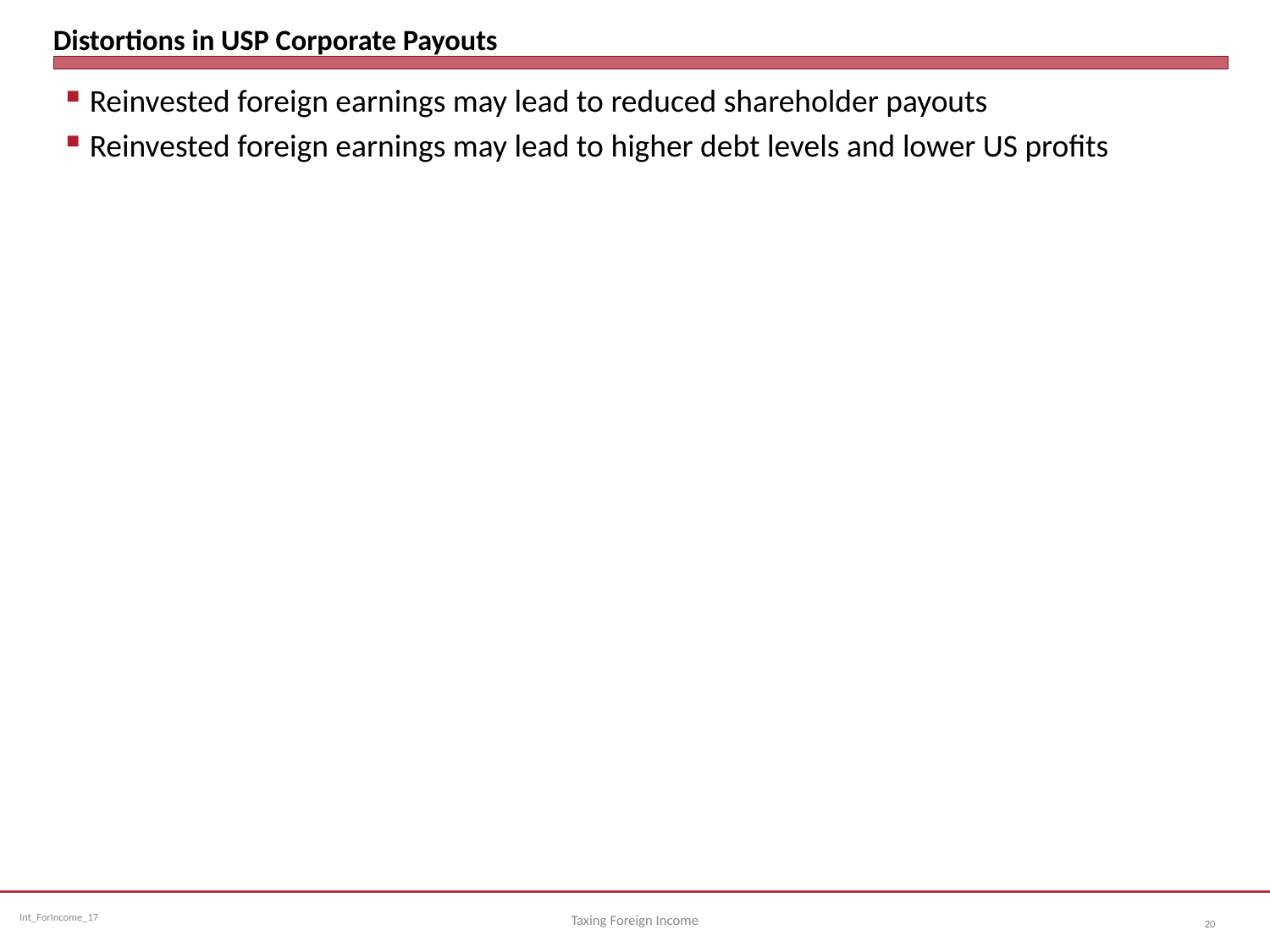

# Distortions in USP Corporate Payouts
Reinvested foreign earnings may lead to reduced shareholder payouts
Reinvested foreign earnings may lead to higher debt levels and lower US profits

Taxing Foreign Income
20